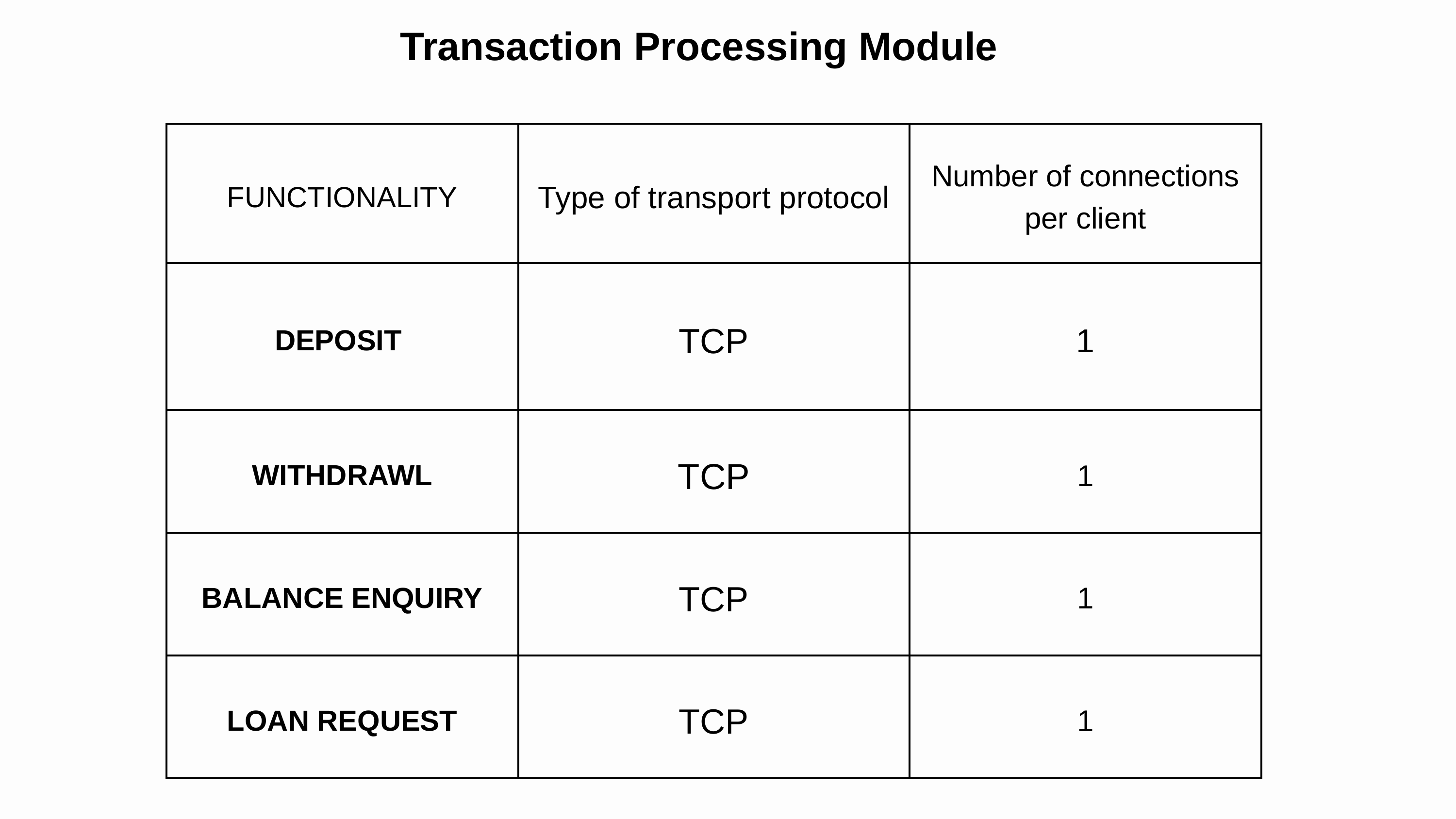

Transaction Processing Module
| FUNCTIONALITY | Type of transport protocol | Number of connections per client |
| --- | --- | --- |
| DEPOSIT | TCP | 1 |
| WITHDRAWL | TCP | 1 |
| BALANCE ENQUIRY | TCP | 1 |
| LOAN REQUEST | TCP | 1 |